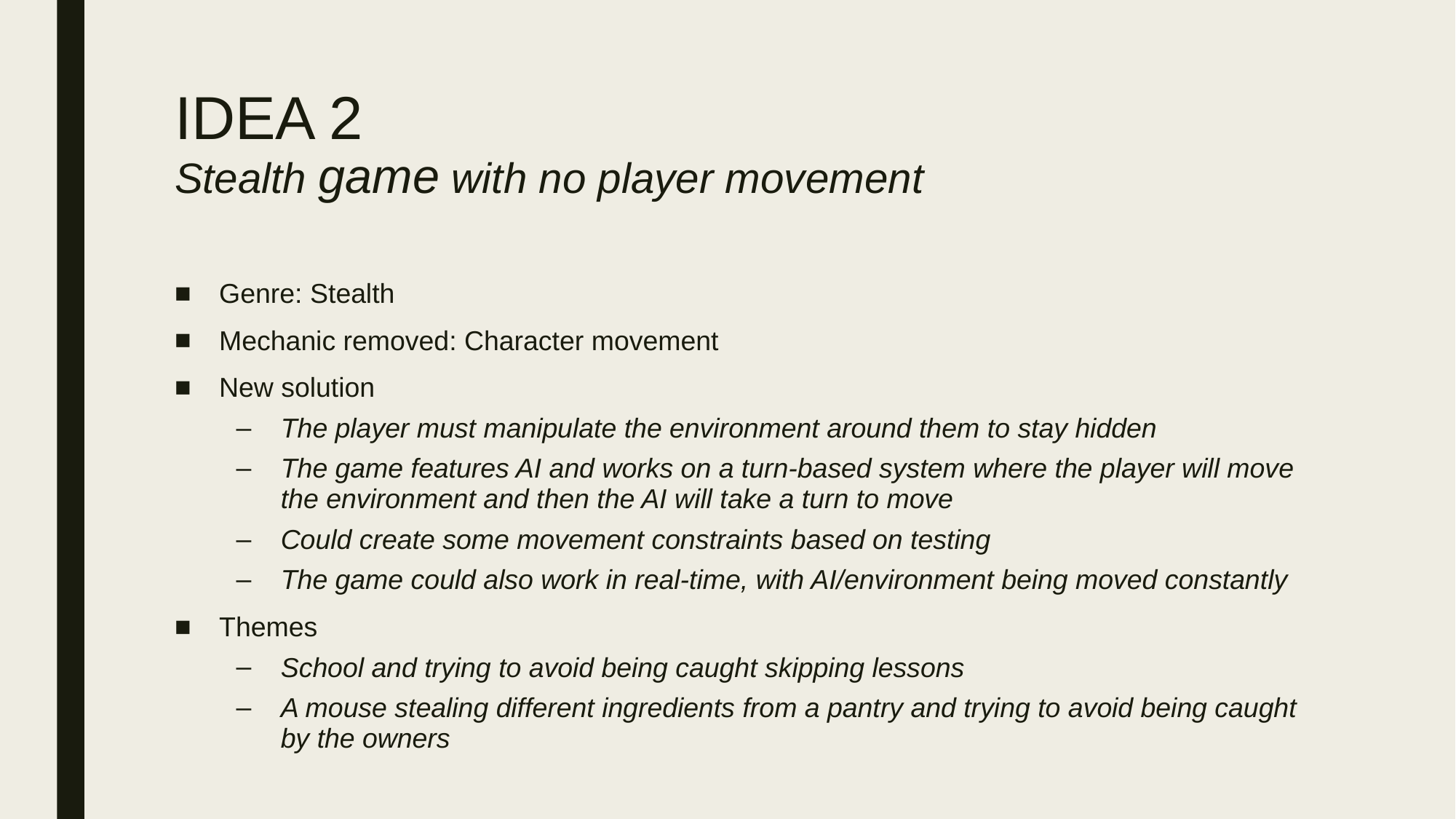

# IDEA 2 Stealth game with no player movement
Genre: Stealth
Mechanic removed: Character movement
New solution
The player must manipulate the environment around them to stay hidden
The game features AI and works on a turn-based system where the player will move the environment and then the AI will take a turn to move
Could create some movement constraints based on testing
The game could also work in real-time, with AI/environment being moved constantly
Themes
School and trying to avoid being caught skipping lessons
A mouse stealing different ingredients from a pantry and trying to avoid being caught by the owners